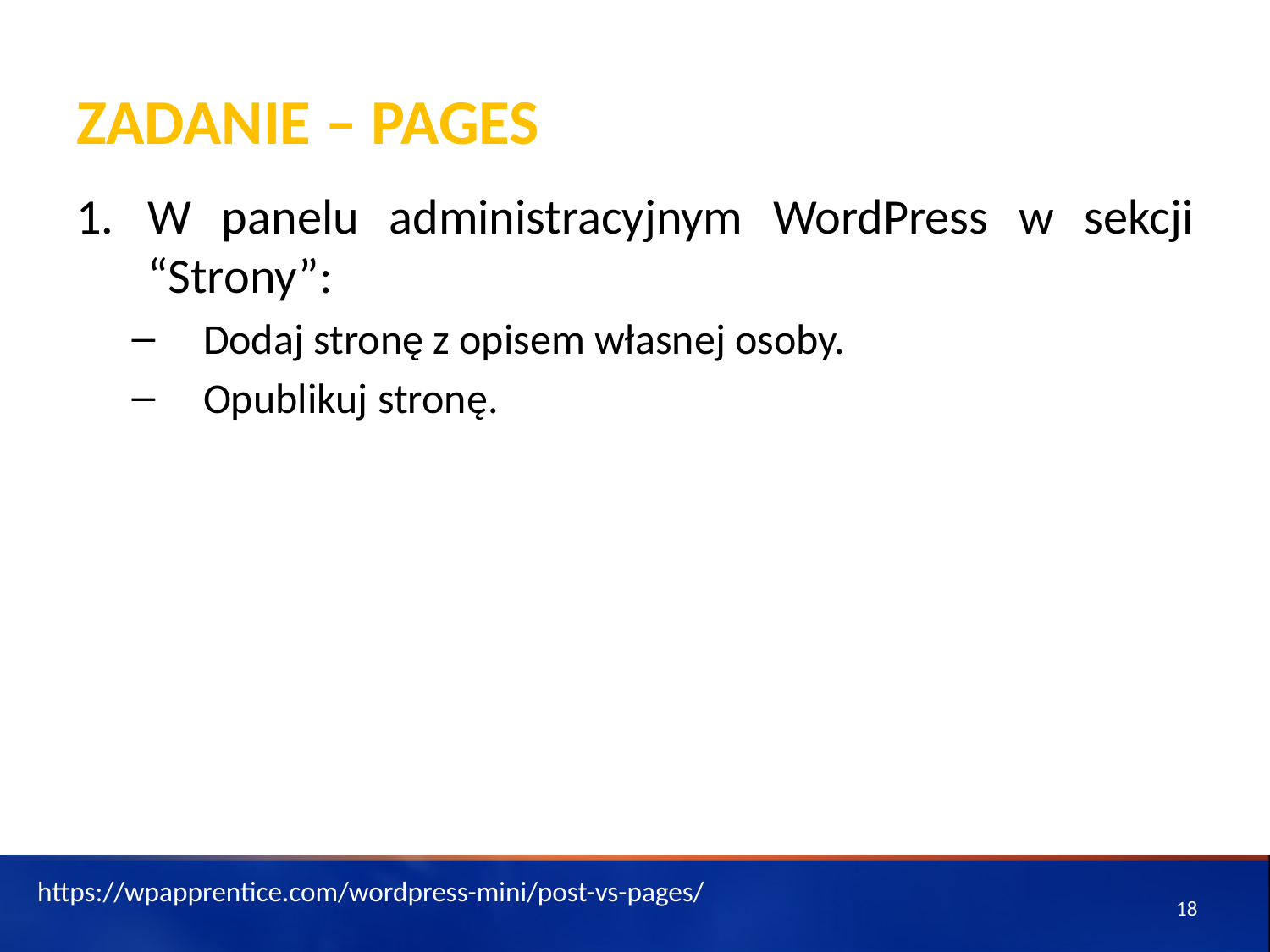

# ZADANIE – Pages
W panelu administracyjnym WordPress w sekcji “Strony”:
Dodaj stronę z opisem własnej osoby.
Opublikuj stronę.

https://wpapprentice.com/wordpress-mini/post-vs-pages/
18